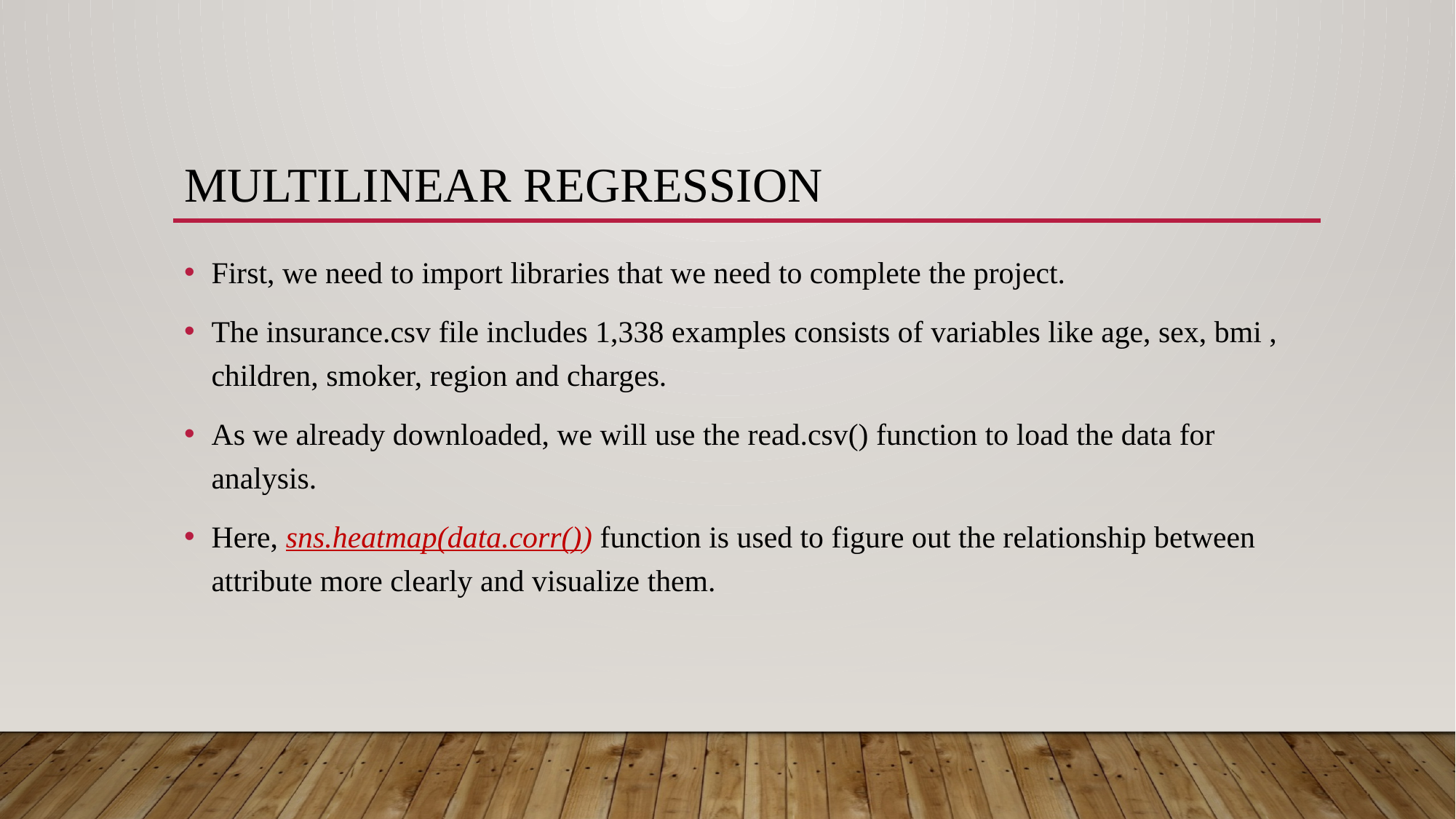

# Multilinear Regression
First, we need to import libraries that we need to complete the project.
The insurance.csv file includes 1,338 examples consists of variables like age, sex, bmi , children, smoker, region and charges.
As we already downloaded, we will use the read.csv() function to load the data for analysis.
Here, sns.heatmap(data.corr()) function is used to figure out the relationship between attribute more clearly and visualize them.